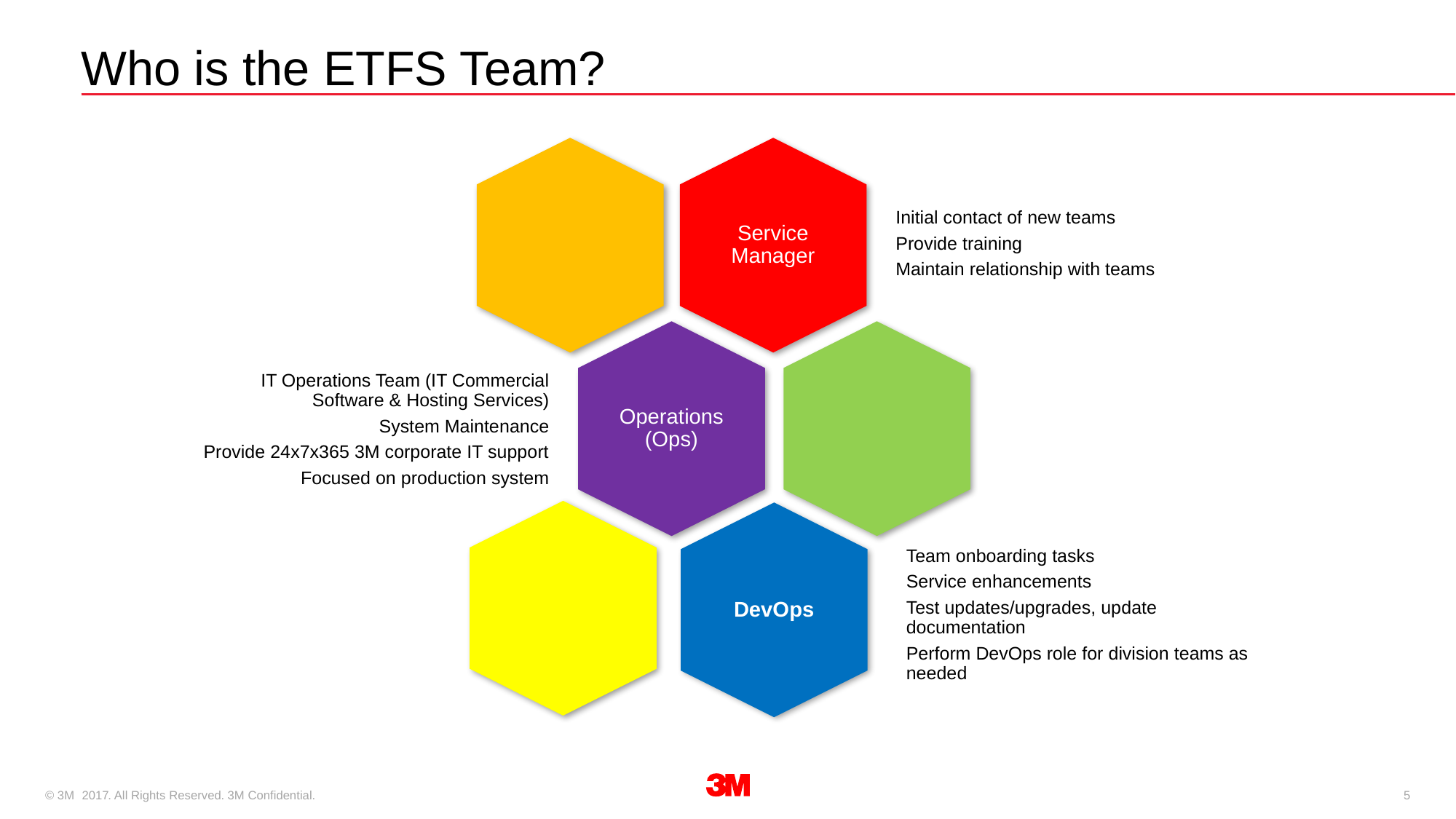

# Who is the ETFS Team?

Service Manager

Initial contact of new teams
Provide training
Maintain relationship with teams

Operations (Ops)

IT Operations Team (IT Commercial Software & Hosting Services)
System Maintenance
Provide 24x7x365 3M corporate IT support
Focused on production system

DevOps

Team onboarding tasks
Service enhancements
Test updates/upgrades, update documentation
Perform DevOps role for division teams as needed